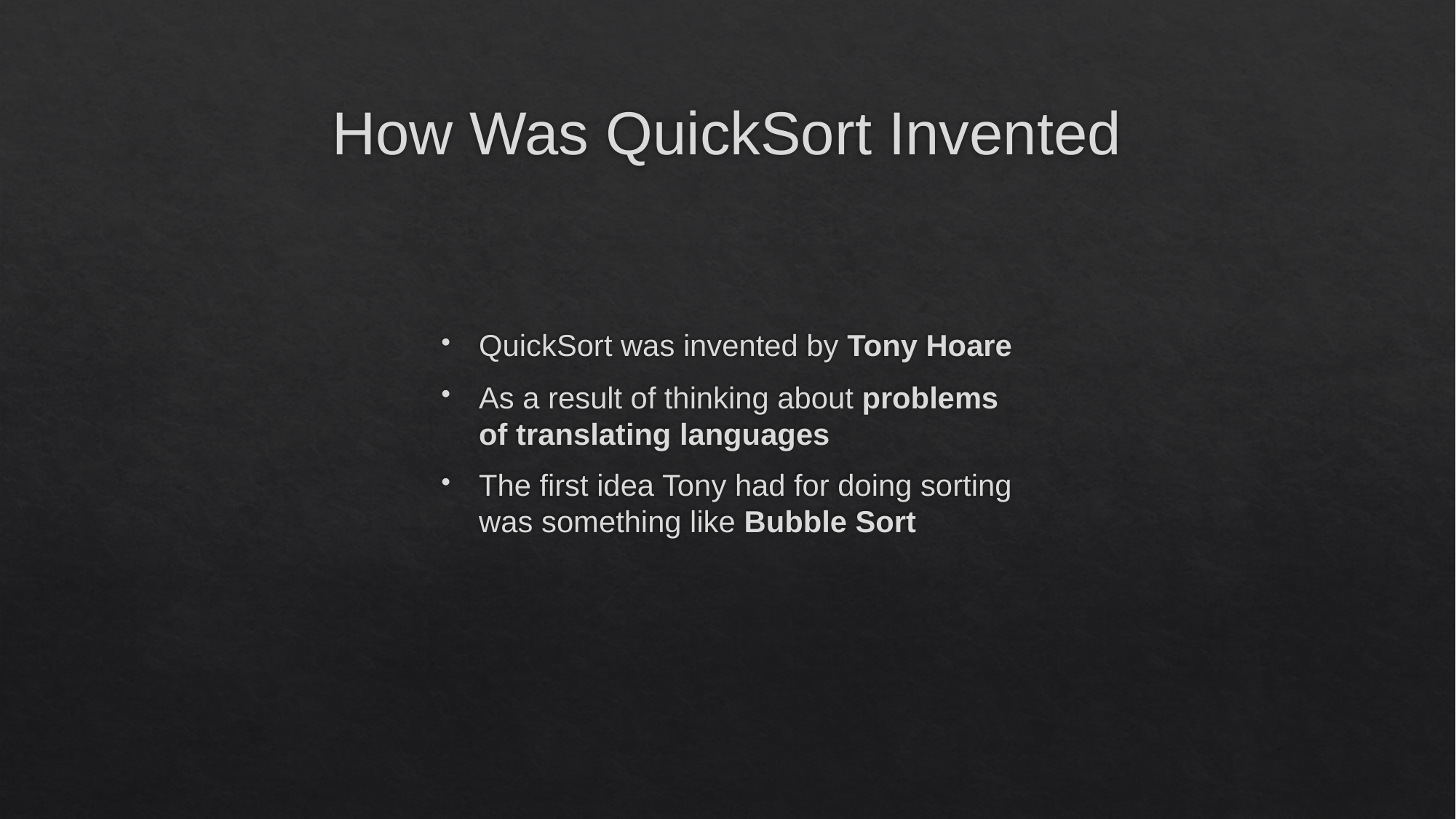

# How Was QuickSort Invented
QuickSort was invented by Tony Hoare
As a result of thinking about problems of translating languages
The first idea Tony had for doing sorting was something like Bubble Sort